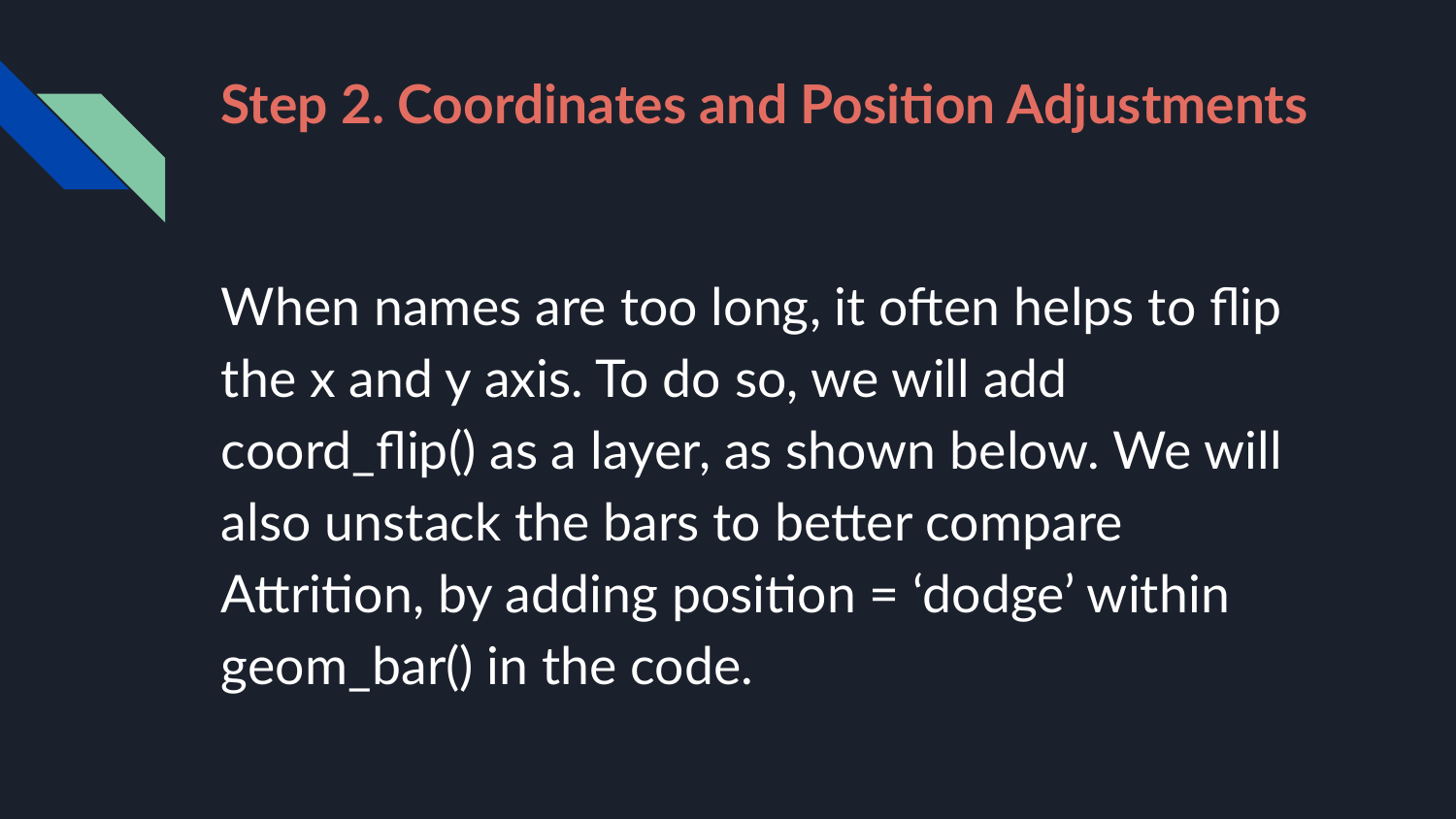

# Step 2. Coordinates and Position Adjustments

When names are too long, it often helps to flip the x and y axis. To do so, we will add coord_flip() as a layer, as shown below. We will also unstack the bars to better compare Attrition, by adding position = ‘dodge’ within geom_bar() in the code.